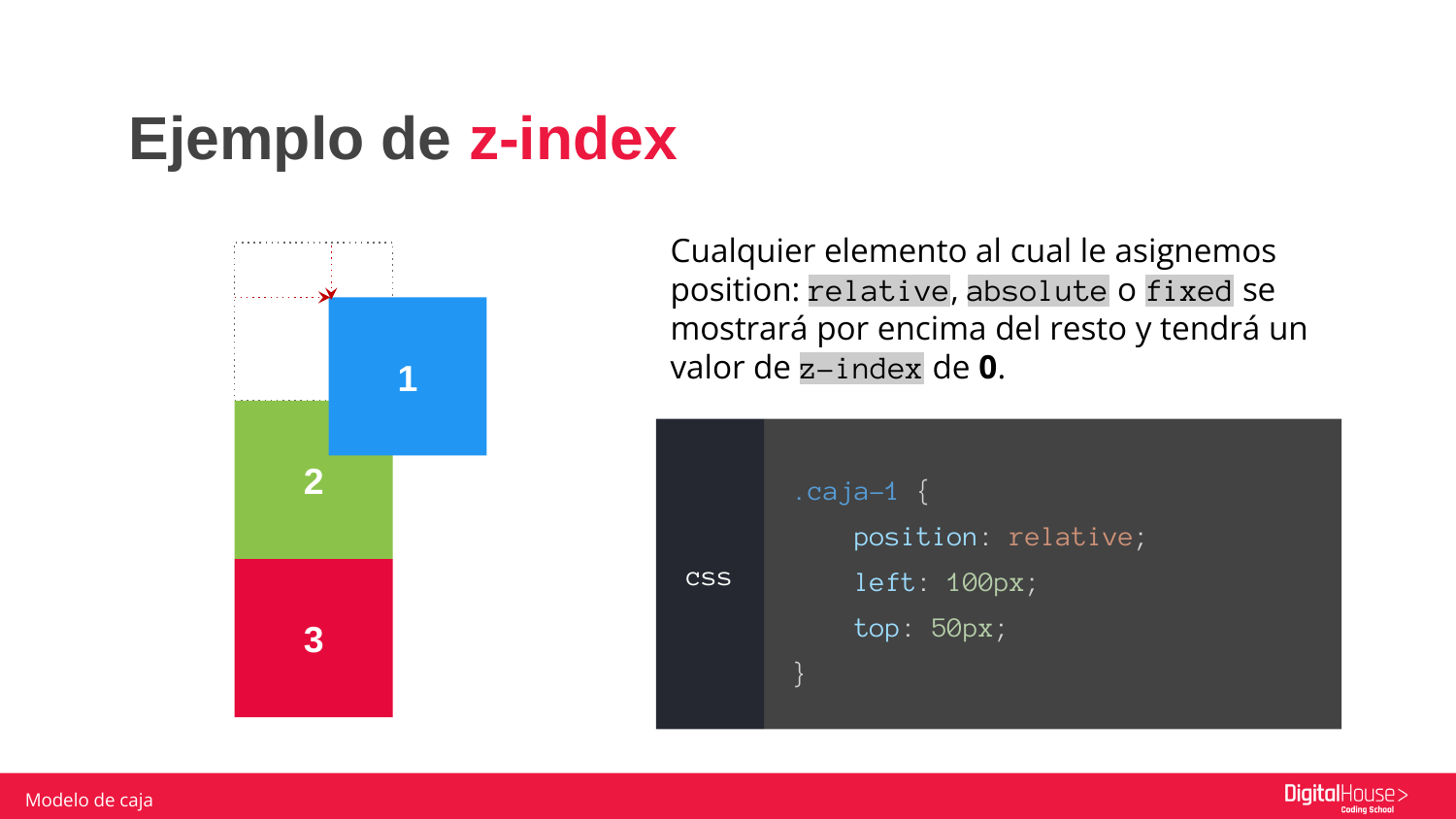

Ejemplo de z-index

Cualquier elemento al cual le asignemos position: relative, absolute o fixed se mostrará por encima del resto y tendrá un valor de z-index de 0.

1
2
.caja-1 {
    position: relative;
    left: 100px;
    top: 50px;
}
css
3